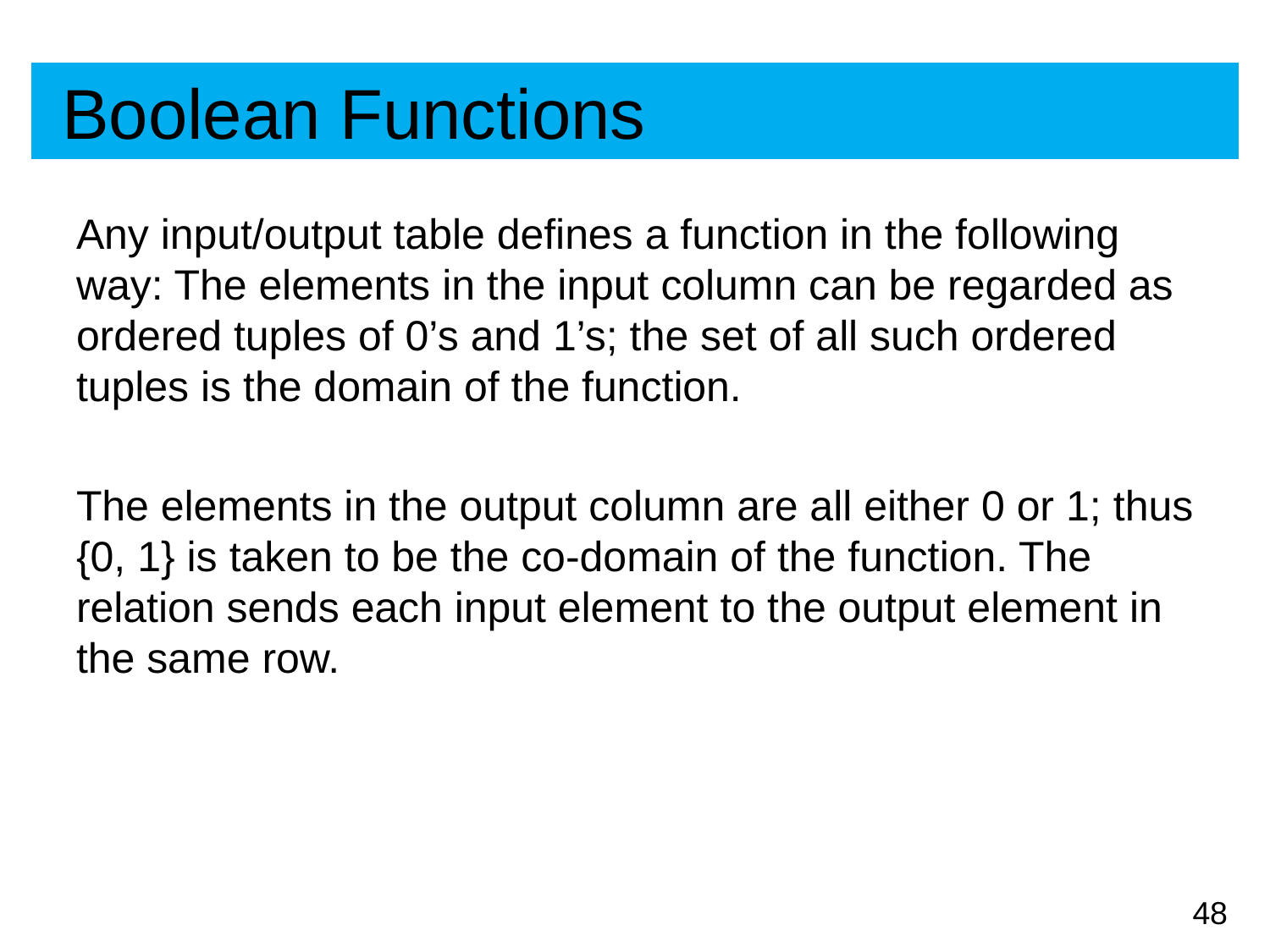

# Boolean Functions
Any input/output table defines a function in the following way: The elements in the input column can be regarded as ordered tuples of 0’s and 1’s; the set of all such ordered tuples is the domain of the function.

The elements in the output column are all either 0 or 1; thus {0, 1} is taken to be the co-domain of the function. The relation sends each input element to the output element in the same row.